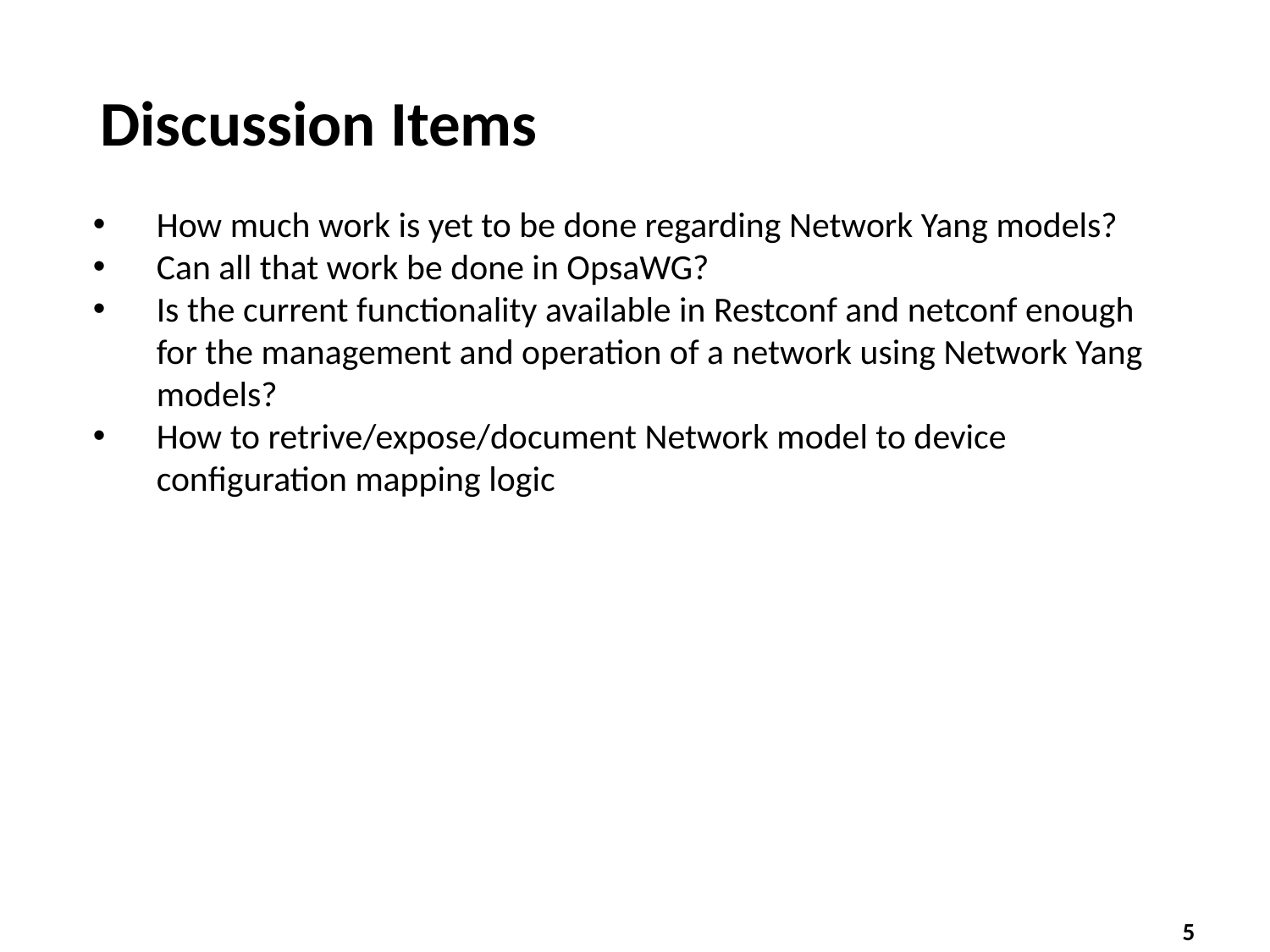

Discussion Items
How much work is yet to be done regarding Network Yang models?
Can all that work be done in OpsaWG?
Is the current functionality available in Restconf and netconf enough for the management and operation of a network using Network Yang models?
How to retrive/expose/document Network model to device configuration mapping logic